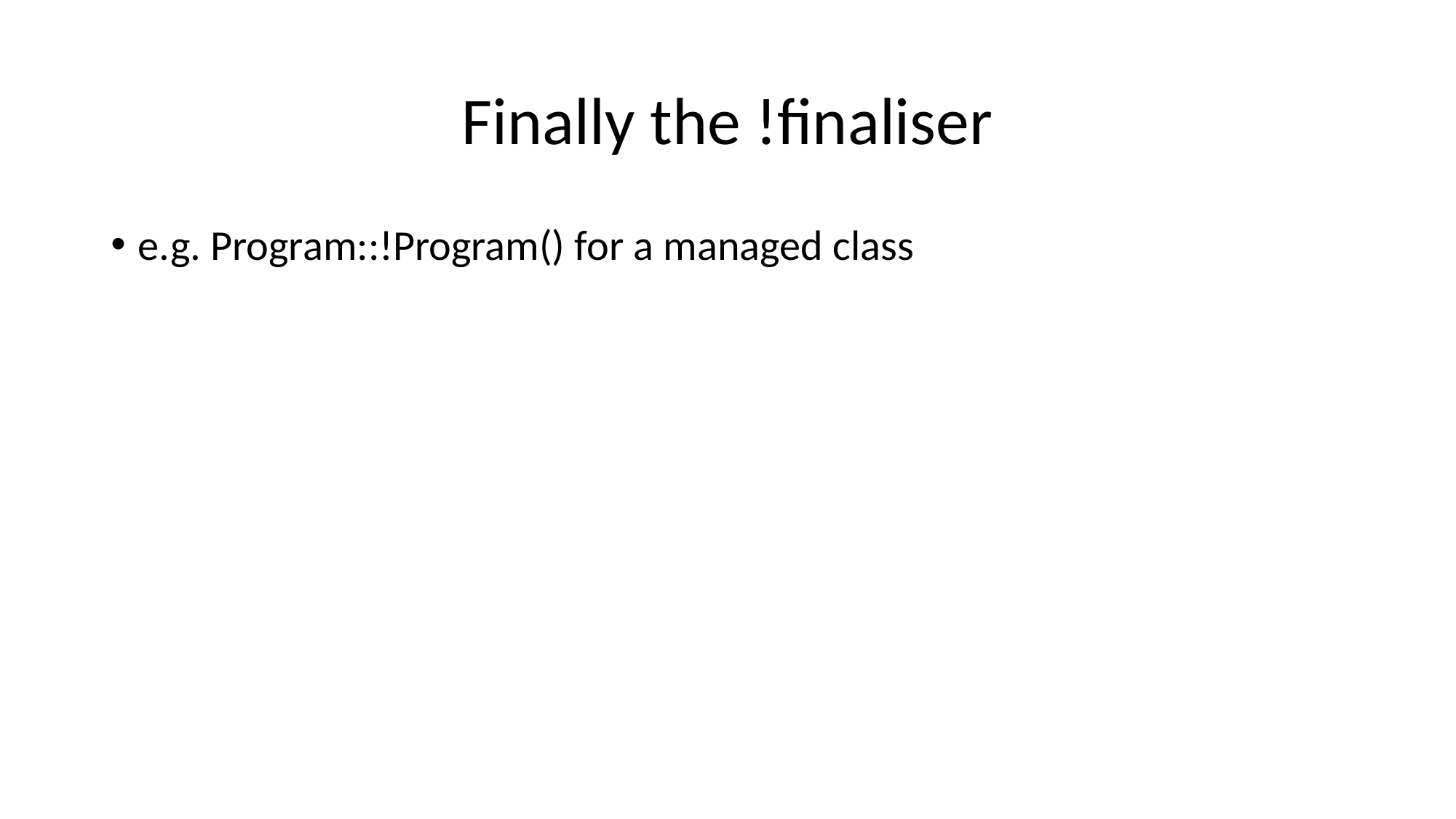

# Finally the !finaliser
e.g. Program::!Program() for a managed class